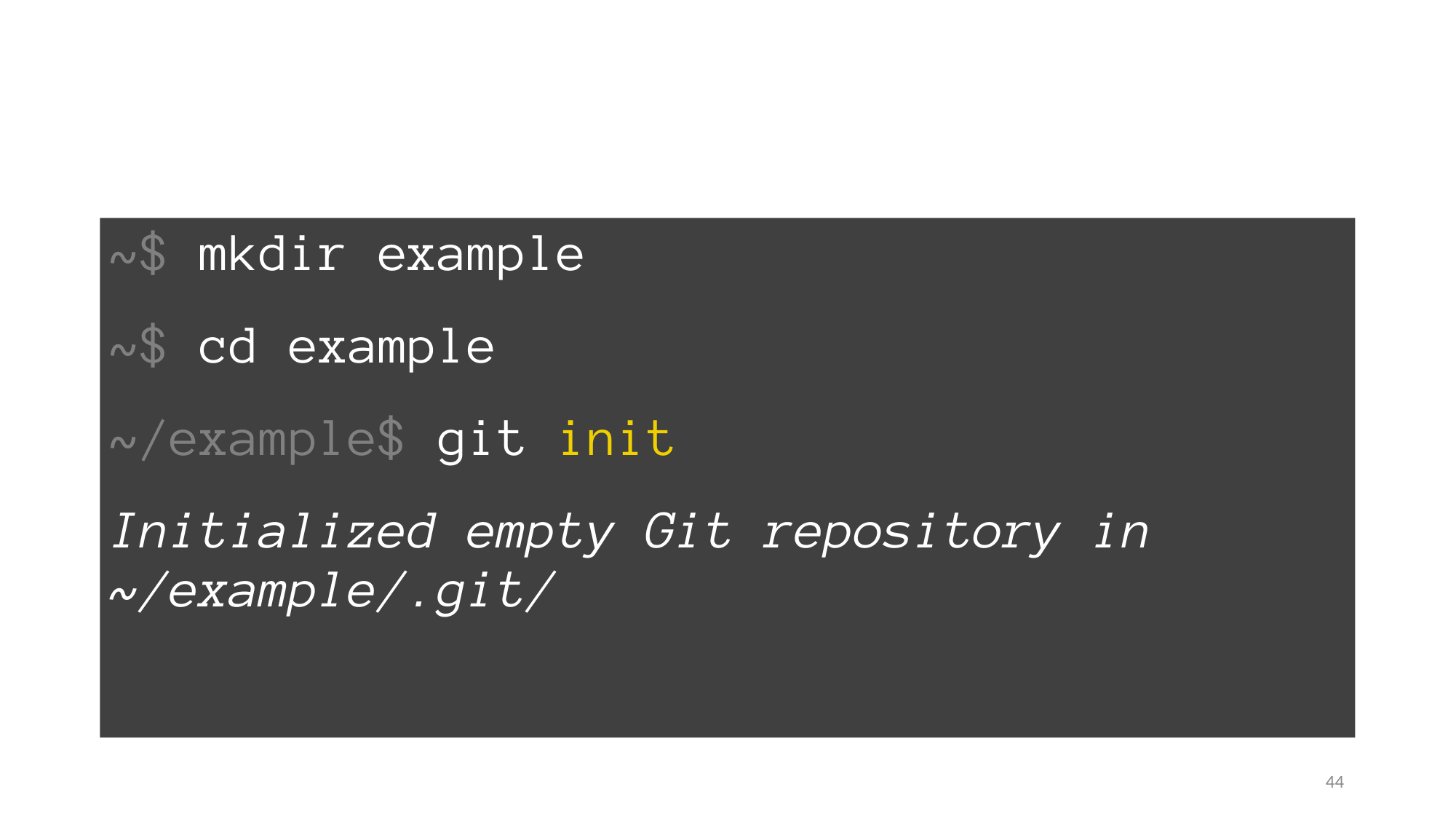

~$ mkdir example
~$ cd example
~/example$ git init
Initialized empty Git repository in ~/example/.git/
44